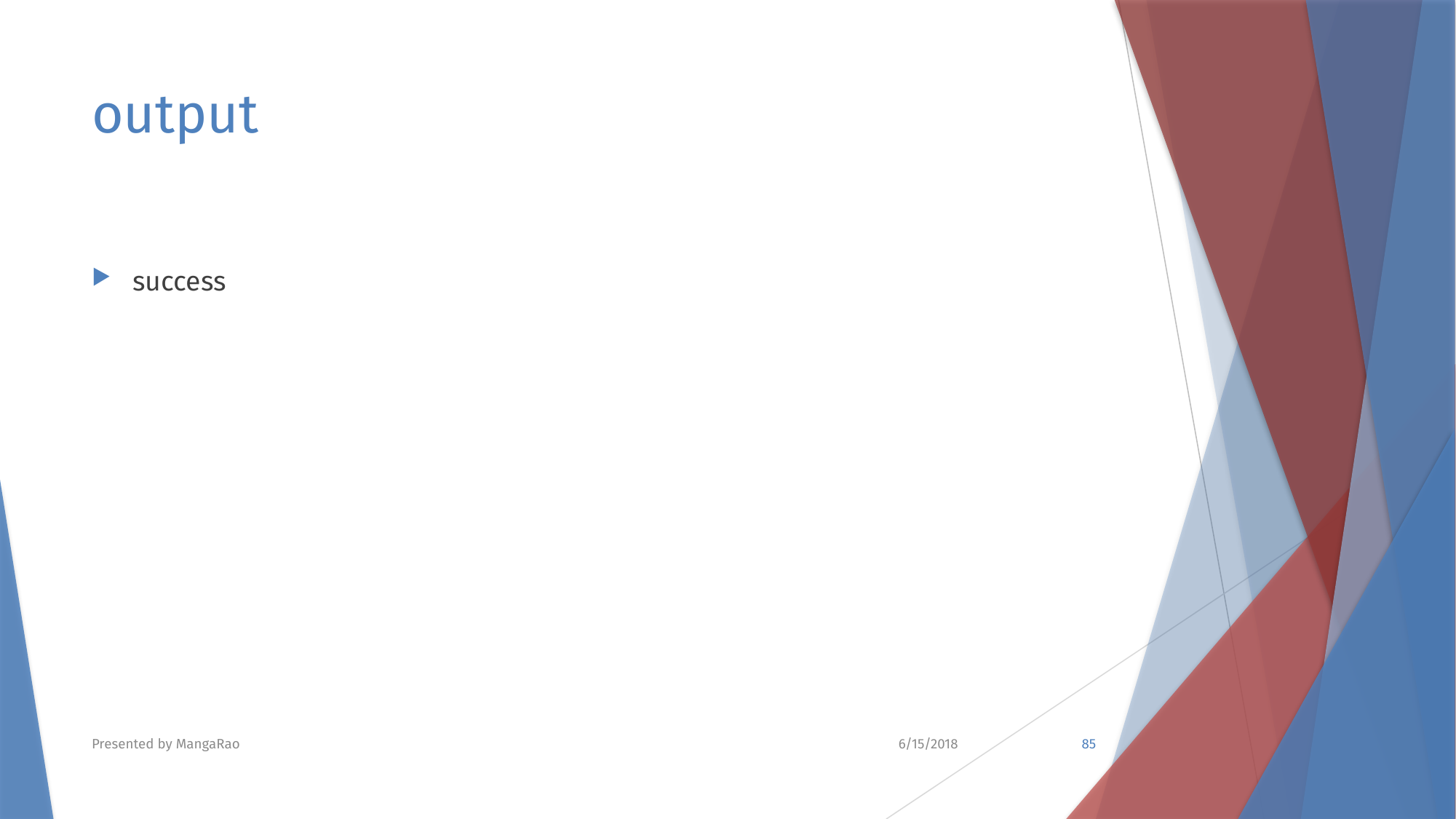

# output
success
Presented by MangaRao
6/15/2018
85